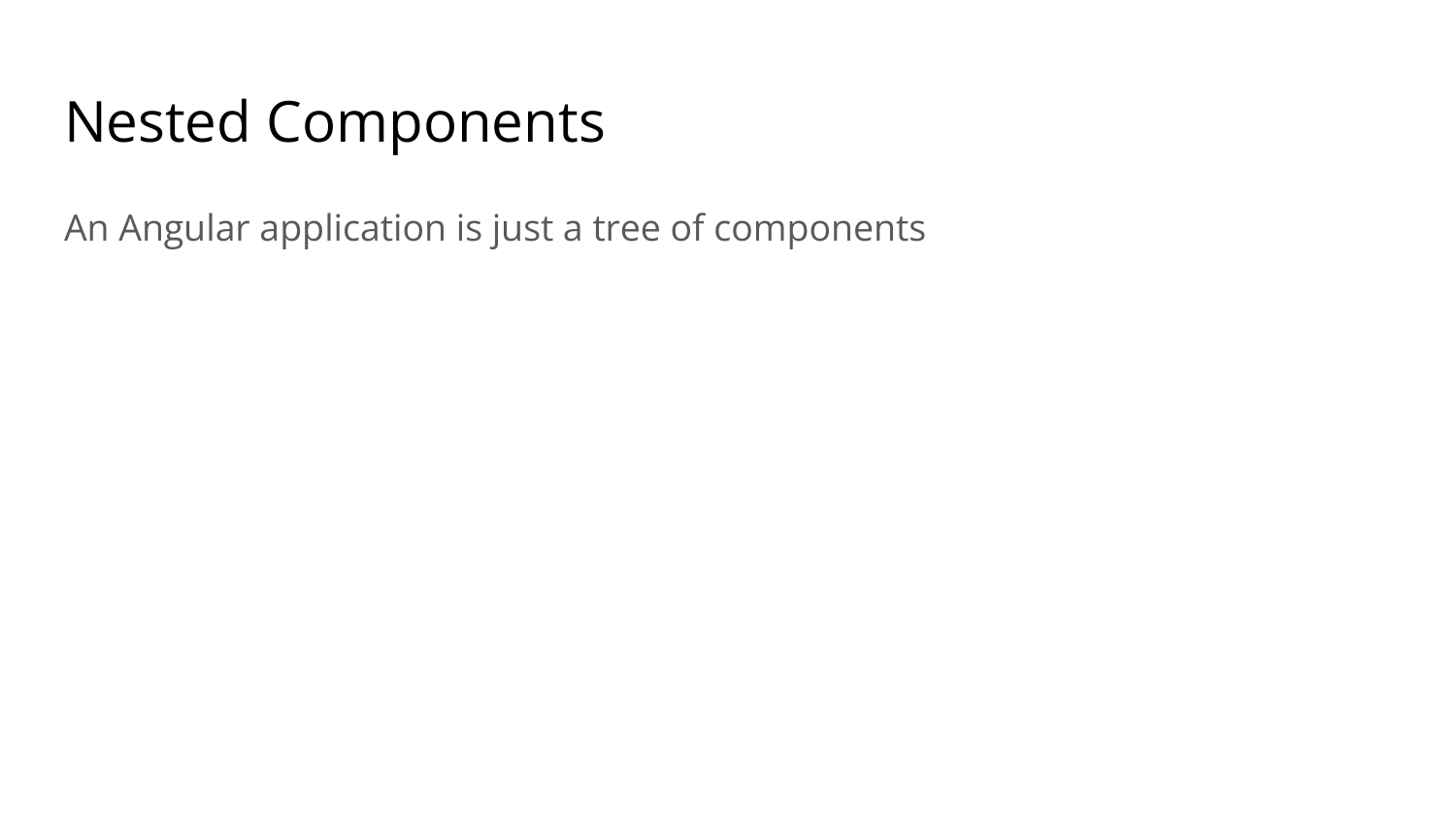

# Nested Components
An Angular application is just a tree of components